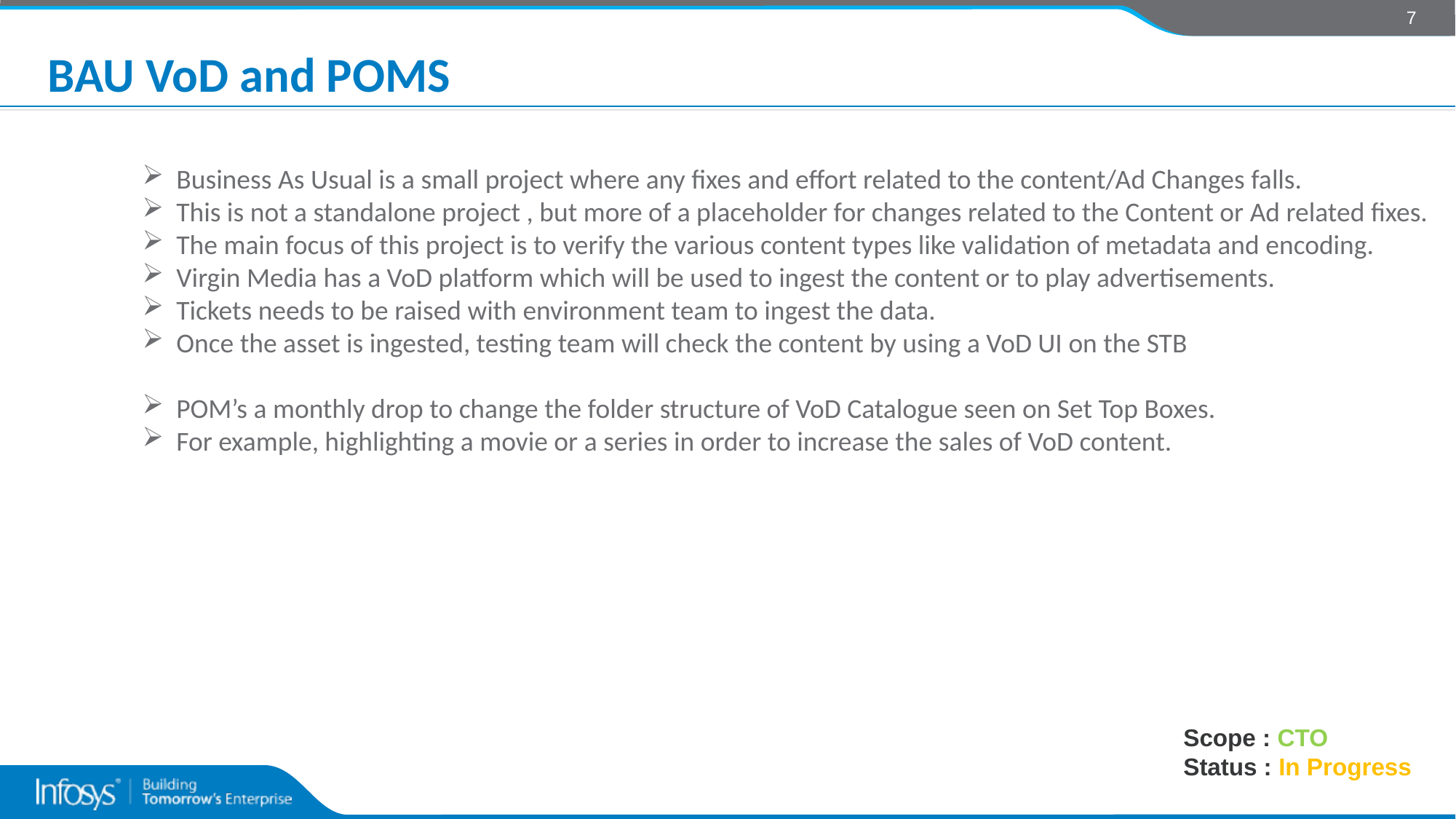

7
# BAU VoD and POMS
Business As Usual is a small project where any fixes and effort related to the content/Ad Changes falls.
This is not a standalone project , but more of a placeholder for changes related to the Content or Ad related fixes.
The main focus of this project is to verify the various content types like validation of metadata and encoding.
Virgin Media has a VoD platform which will be used to ingest the content or to play advertisements.
Tickets needs to be raised with environment team to ingest the data.
Once the asset is ingested, testing team will check the content by using a VoD UI on the STB

POM’s a monthly drop to change the folder structure of VoD Catalogue seen on Set Top Boxes.
For example, highlighting a movie or a series in order to increase the sales of VoD content.

Scope : CTO
Status : In Progress